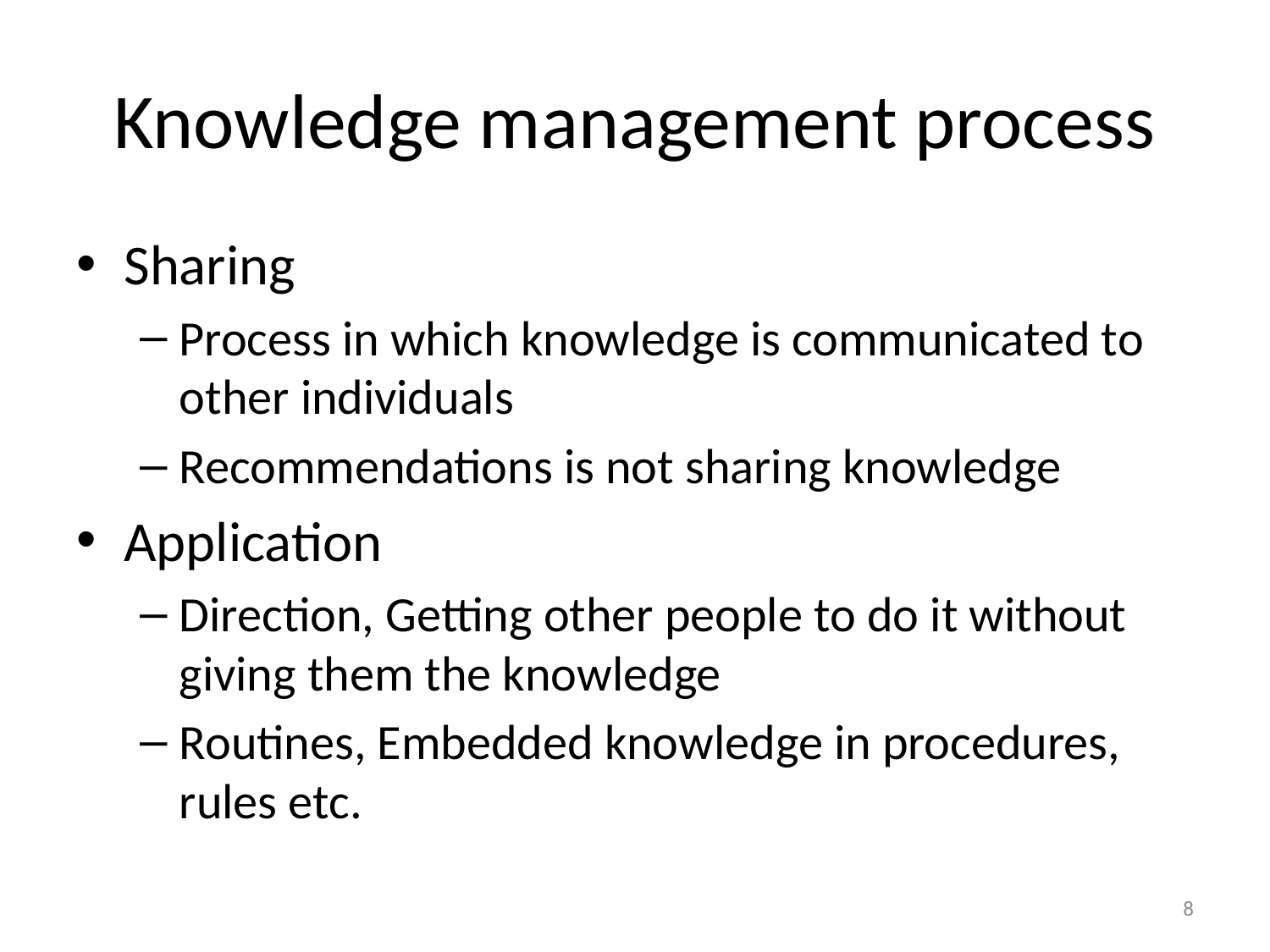

# Knowledge management process
Sharing
Process in which knowledge is communicated to other individuals
Recommendations is not sharing knowledge
Application
Direction, Getting other people to do it without giving them the knowledge
Routines, Embedded knowledge in procedures, rules etc.

8